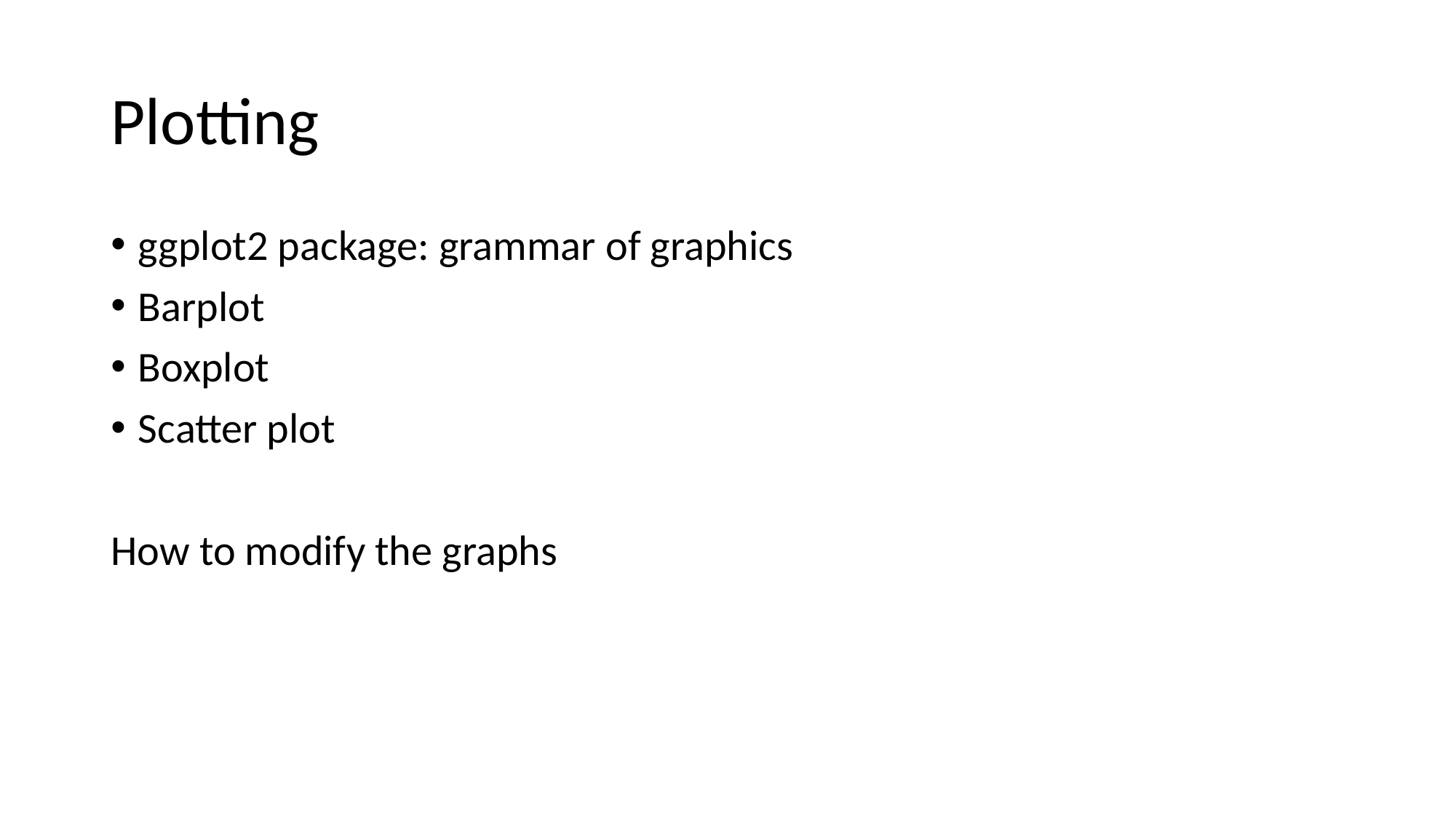

# Plotting
ggplot2 package: grammar of graphics
Barplot
Boxplot
Scatter plot

How to modify the graphs